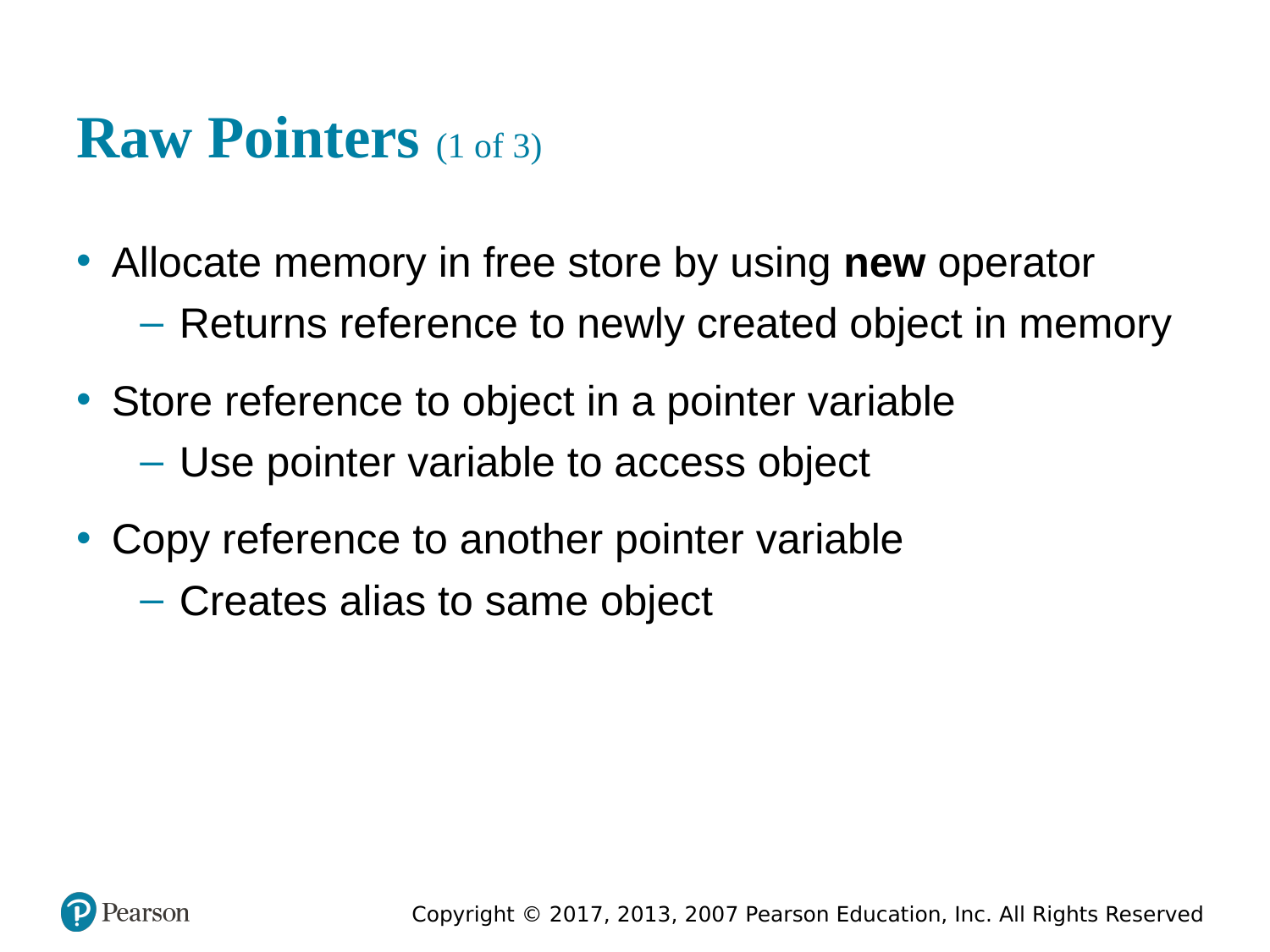

# Raw Pointers (1 of 3)
Allocate memory in free store by using new operator
Returns reference to newly created object in memory
Store reference to object in a pointer variable
Use pointer variable to access object
Copy reference to another pointer variable
Creates alias to same object